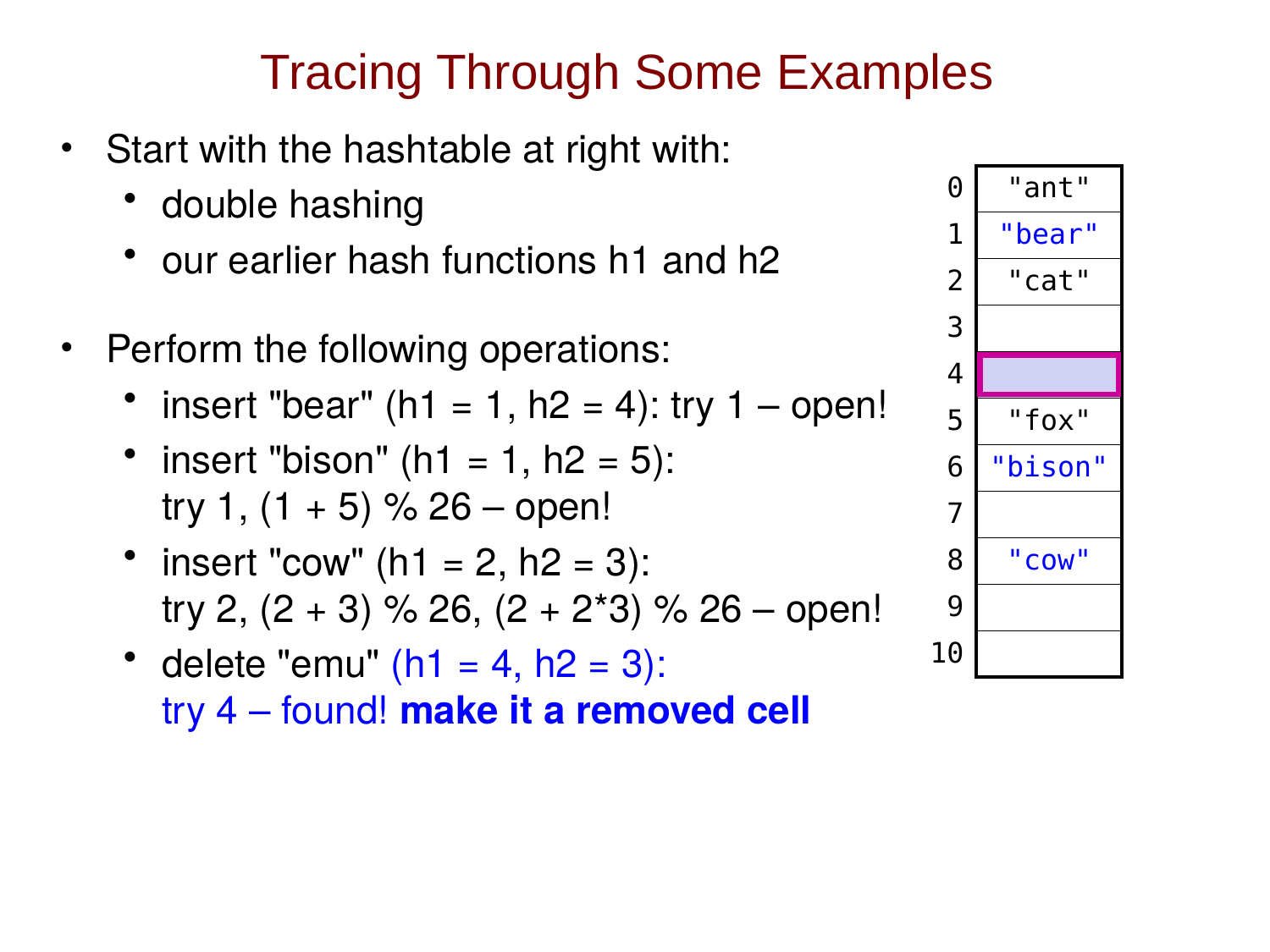

# Tracing Through Some Examples
Start with the hashtable at right with:
double hashing
our earlier hash functions h1 and h2
Perform the following operations:
insert "bear" (h1 = 1, h2 = 4): try 1 – open!
insert "bison" (h1 = 1, h2 = 5):
try 1, (1 + 5) % 26 – open!
insert "cow" (h1 = 2, h2 = 3):
try 2, (2 + 3) % 26, (2 + 2*3) % 26 – open!
delete "emu" (h1 = 4, h2 = 3):
try 4 – found! make it a removed cell

| 0 | "ant" |
| --- | --- |
| 1 | "bear" |
| 2 | "cat" |
| 3 |  |
| 4 |  |
| 5 | "fox" |
| 6 | "bison" |
| 7 |  |
| 8 | "cow" |
| 9 |  |
| 10 |  |